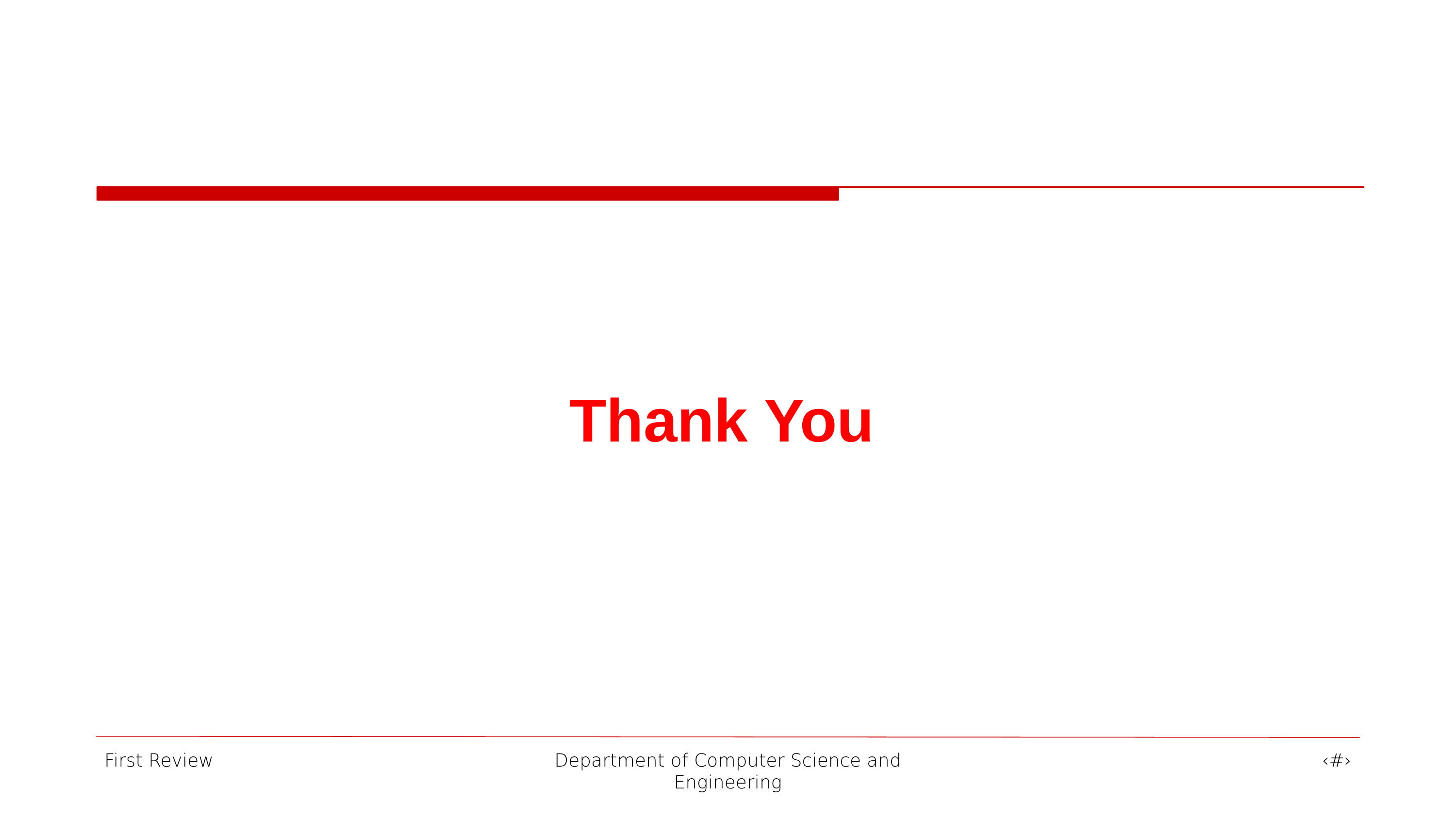

Thank You

First Review
Department of Computer Science and Engineering
‹#›